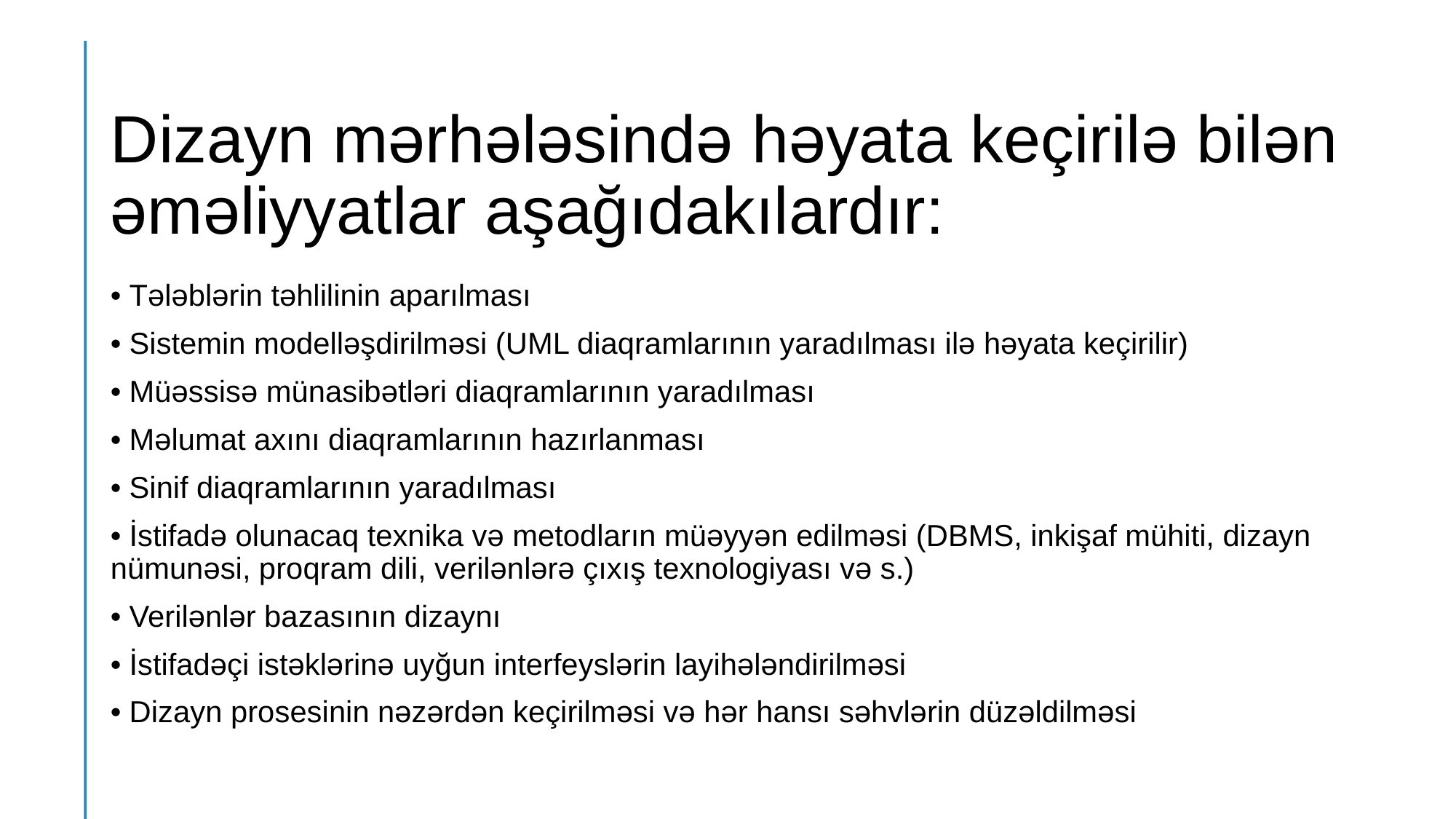

# Dizayn mərhələsində həyata keçirilə bilən əməliyyatlar aşağıdakılardır:
• Tələblərin təhlilinin aparılması
• Sistemin modelləşdirilməsi (UML diaqramlarının yaradılması ilə həyata keçirilir)
• Müəssisə münasibətləri diaqramlarının yaradılması
• Məlumat axını diaqramlarının hazırlanması
• Sinif diaqramlarının yaradılması
• İstifadə olunacaq texnika və metodların müəyyən edilməsi (DBMS, inkişaf mühiti, dizayn nümunəsi, proqram dili, verilənlərə çıxış texnologiyası və s.)
• Verilənlər bazasının dizaynı
• İstifadəçi istəklərinə uyğun interfeyslərin layihələndirilməsi
• Dizayn prosesinin nəzərdən keçirilməsi və hər hansı səhvlərin düzəldilməsi